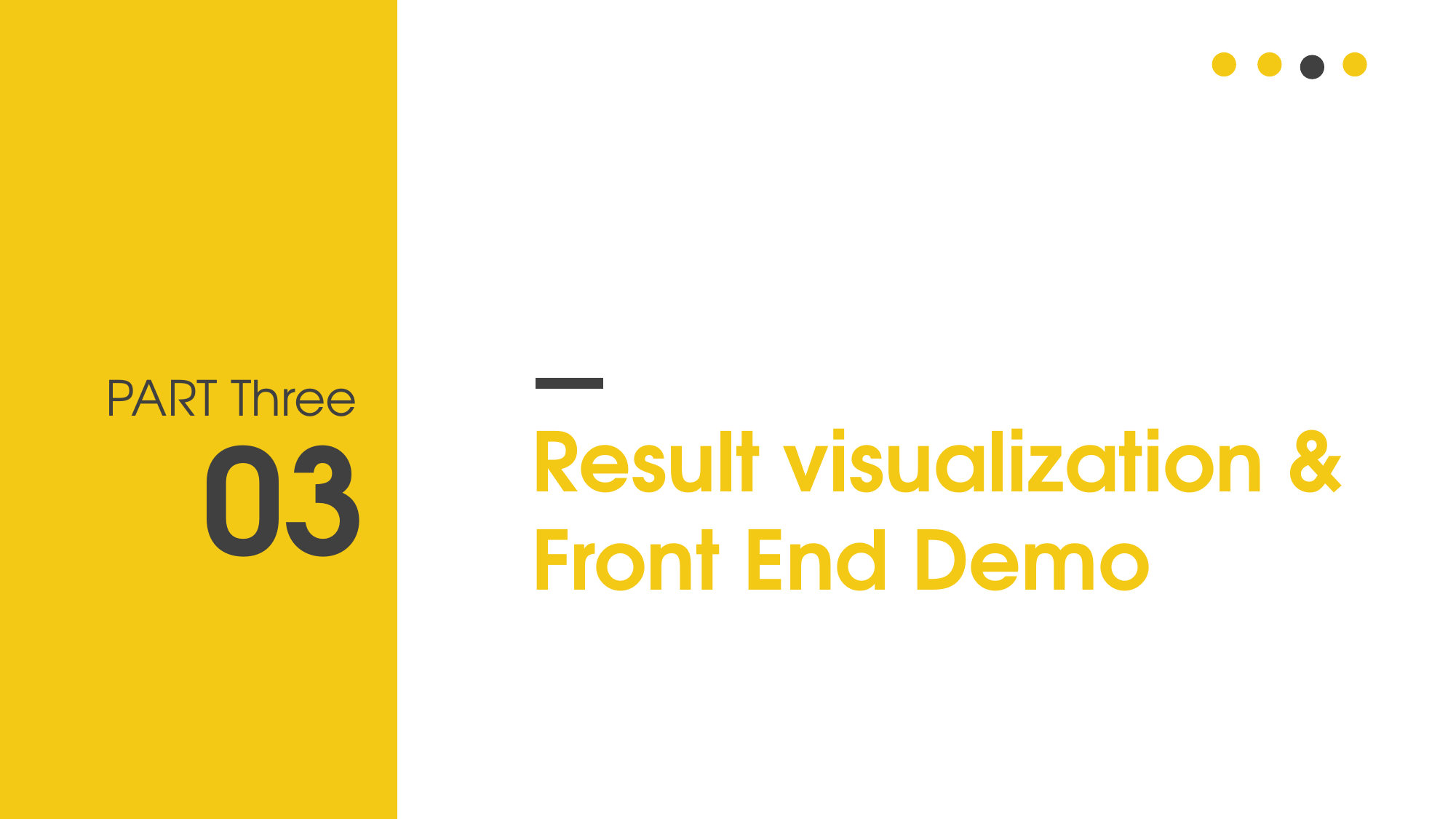

PART Three
03
Result visualization & Front End Demo